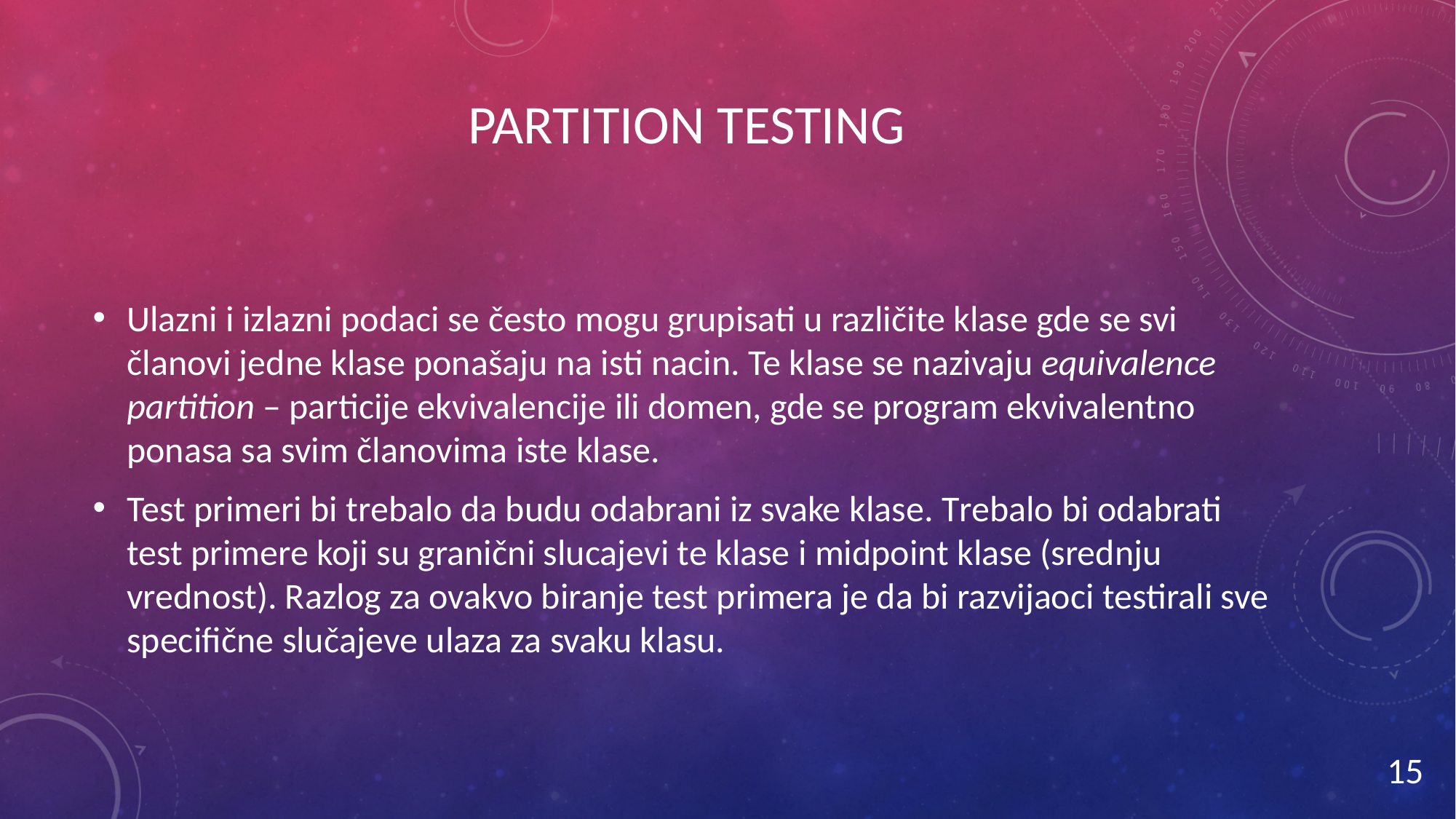

# Partition testing
Ulazni i izlazni podaci se često mogu grupisati u različite klase gde se svi članovi jedne klase ponašaju na isti nacin. Te klase se nazivaju equivalence partition – particije ekvivalencije ili domen, gde se program ekvivalentno ponasa sa svim članovima iste klase.
Test primeri bi trebalo da budu odabrani iz svake klase. Trebalo bi odabrati test primere koji su granični slucajevi te klase i midpoint klase (srednju vrednost). Razlog za ovakvo biranje test primera je da bi razvijaoci testirali sve specifične slučajeve ulaza za svaku klasu.
15